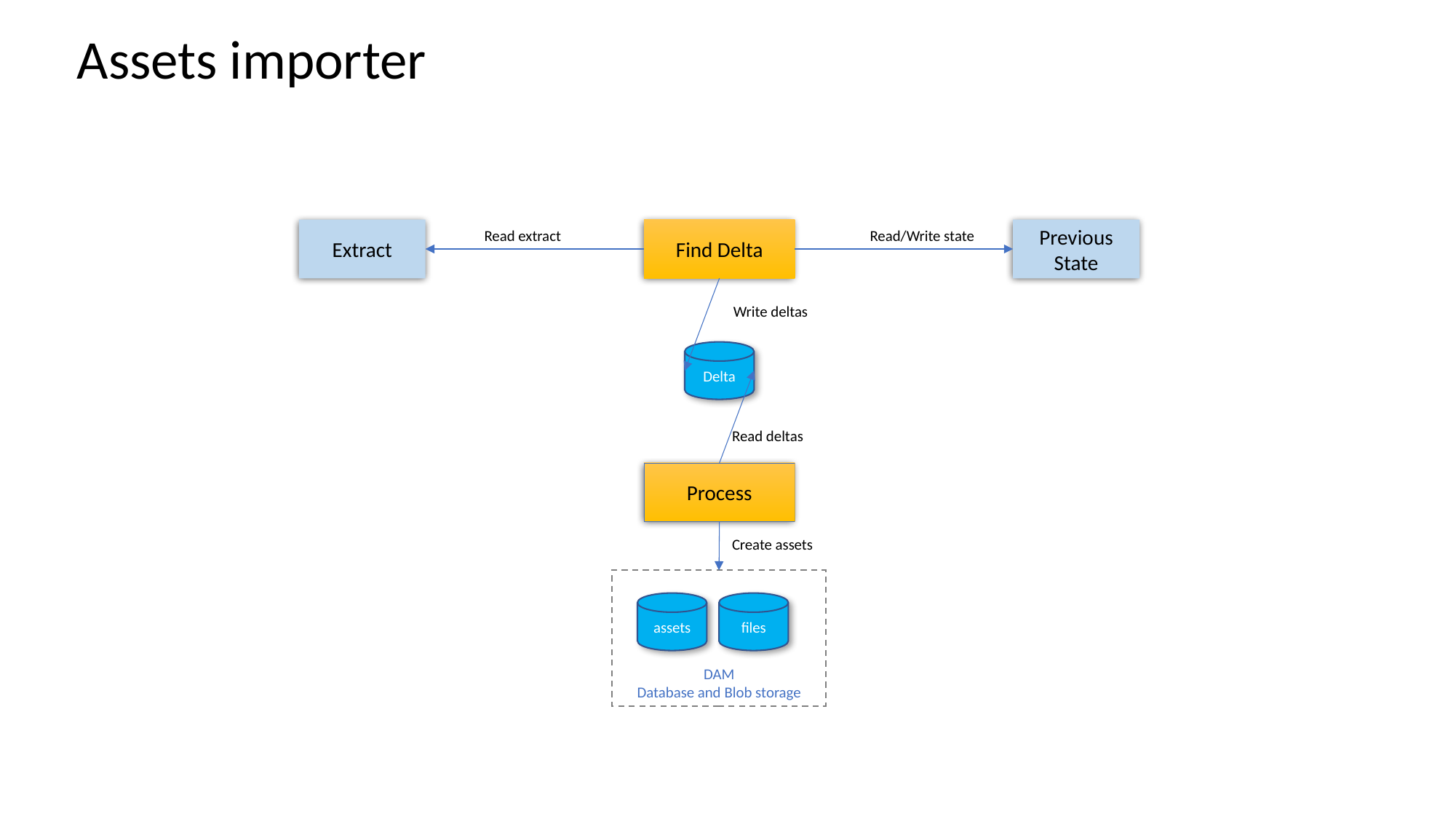

Assets importer
Extract
Find Delta
Previous
State
Read extract
Read/Write state
Write deltas
Delta
Read deltas
Process
Create assets
DAM
Database and Blob storage
assets
files